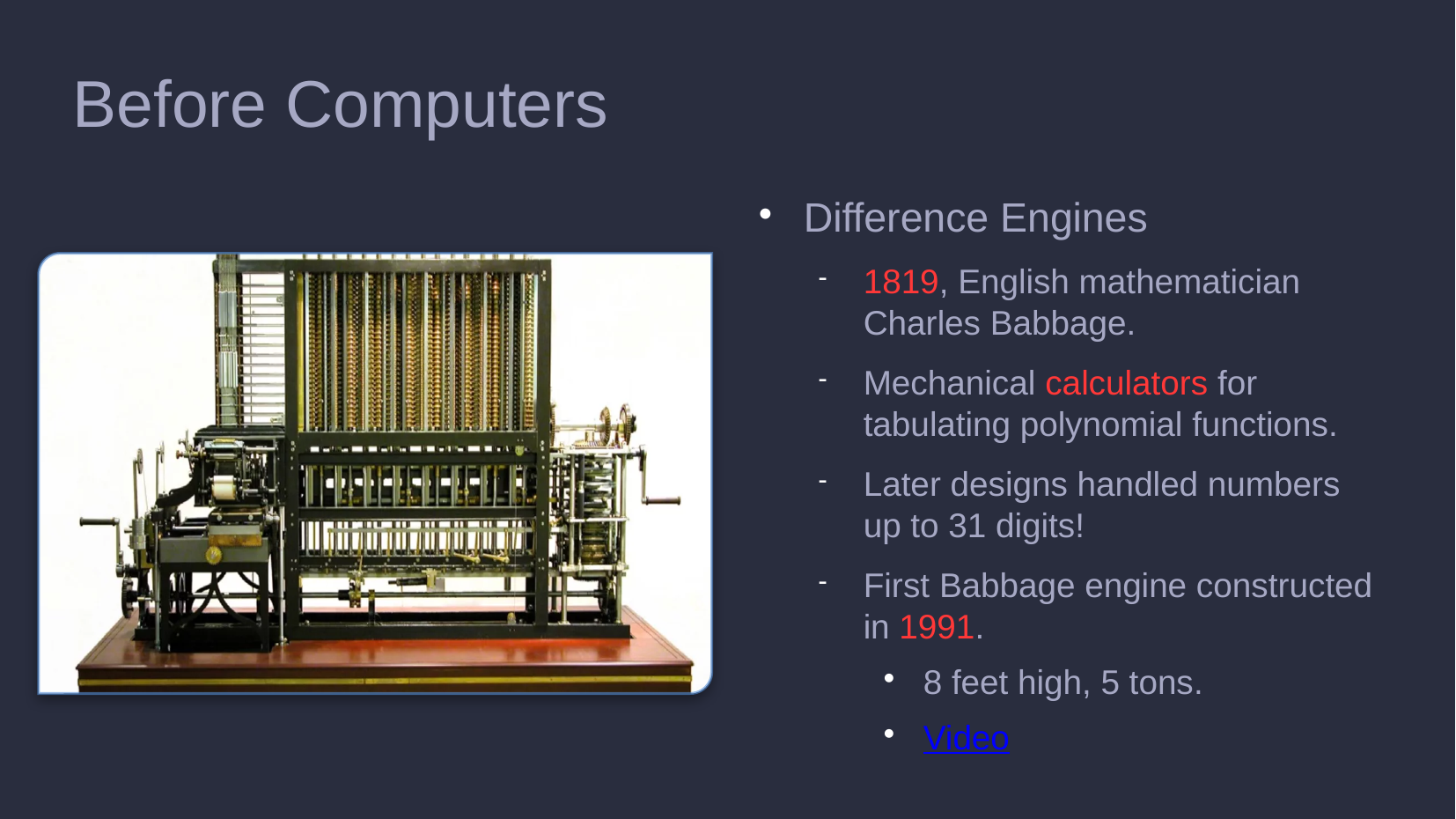

Before Computers

Difference Engines
1819, English mathematician Charles Babbage.
Mechanical calculators for tabulating polynomial functions.
Later designs handled numbers up to 31 digits!
First Babbage engine constructed in 1991.
8 feet high, 5 tons.
Video